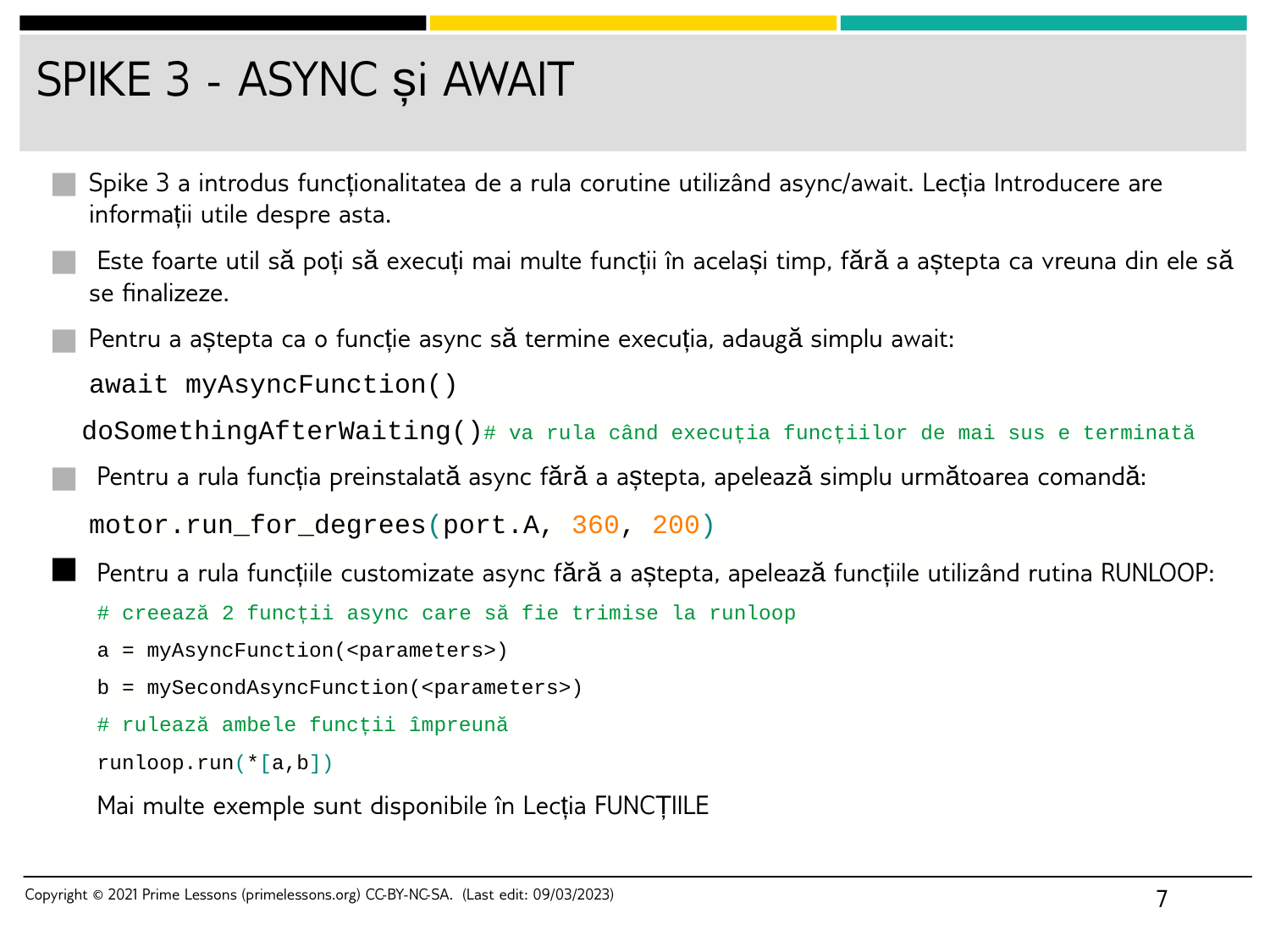

# SPIKE 3 - ASYNC și AWAIT
Spike 3 a introdus funcționalitatea de a rula corutine utilizând async/await. Lecția Introducere are informații utile despre asta.
 Este foarte util să poți să execuți mai multe funcții în același timp, fără a aștepta ca vreuna din ele să se finalizeze.
Pentru a aștepta ca o funcție async să termine execuția, adaugă simplu await:
	await myAsyncFunction()
 doSomethingAfterWaiting()# va rula când execuția funcțiilor de mai sus e terminată
Pentru a rula funcția preinstalată async fără a aștepta, apelează simplu următoarea comandă:
motor.run_for_degrees(port.A, 360, 200)
Pentru a rula funcțiile customizate async fără a aștepta, apelează funcțiile utilizând rutina RUNLOOP:
# creează 2 funcții async care să fie trimise la runloop
a = myAsyncFunction(<parameters>)
b = mySecondAsyncFunction(<parameters>)
# rulează ambele funcții împreună
runloop.run(*[a,b])
Mai multe exemple sunt disponibile în Lecția FUNCȚIILE
7
Copyright © 2021 Prime Lessons (primelessons.org) CC-BY-NC-SA.  (Last edit: 09/03/2023)